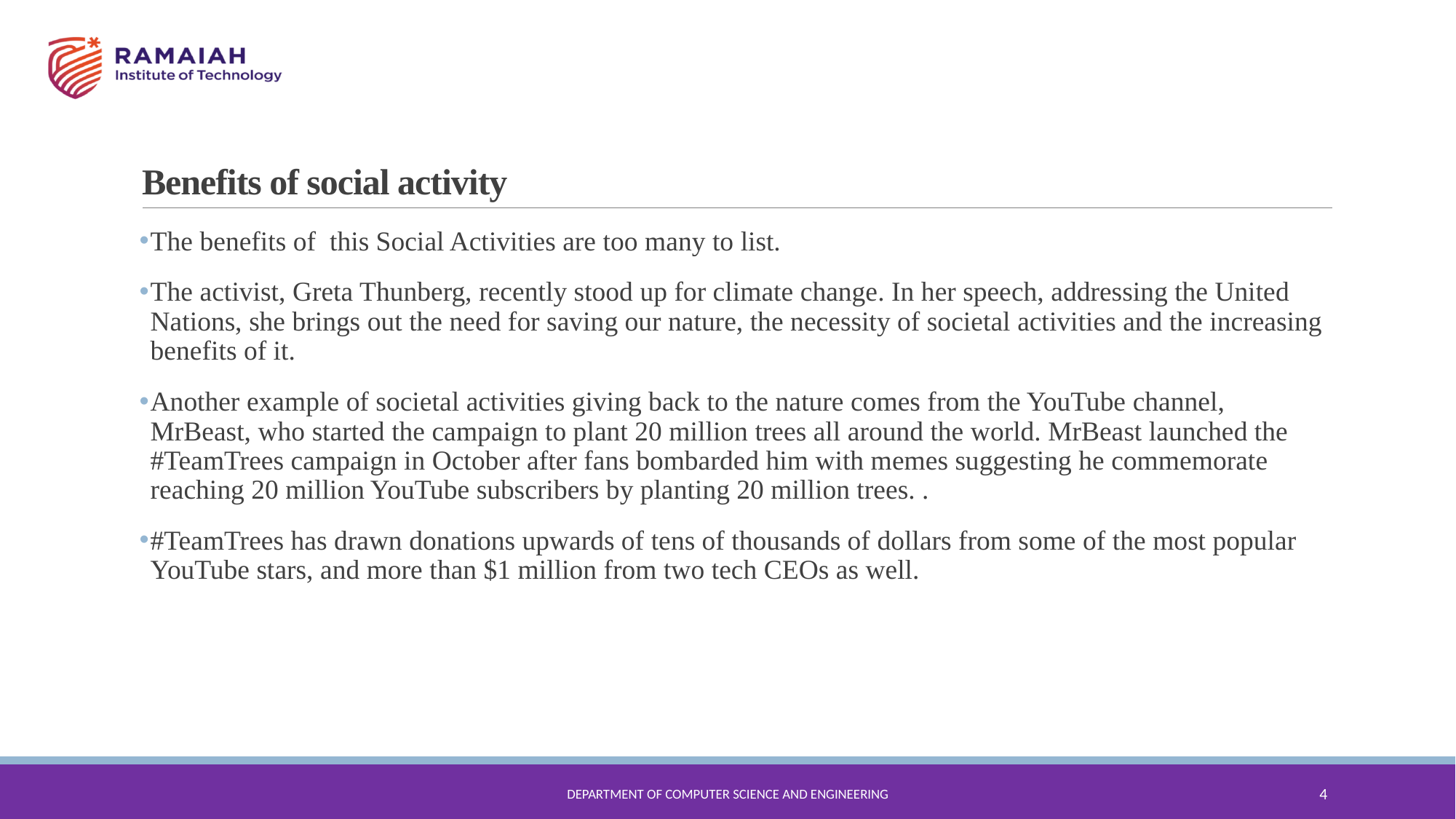

# Benefits of social activity
The benefits of  this Social Activities are too many to list.
The activist, Greta Thunberg, recently stood up for climate change. In her speech, addressing the United Nations, she brings out the need for saving our nature, the necessity of societal activities and the increasing benefits of it.
Another example of societal activities giving back to the nature comes from the YouTube channel, MrBeast, who started the campaign to plant 20 million trees all around the world. MrBeast launched the #TeamTrees campaign in October after fans bombarded him with memes suggesting he commemorate reaching 20 million YouTube subscribers by planting 20 million trees. .
#TeamTrees has drawn donations upwards of tens of thousands of dollars from some of the most popular YouTube stars, and more than $1 million from two tech CEOs as well.

Department of Computer Science and Engineering
4